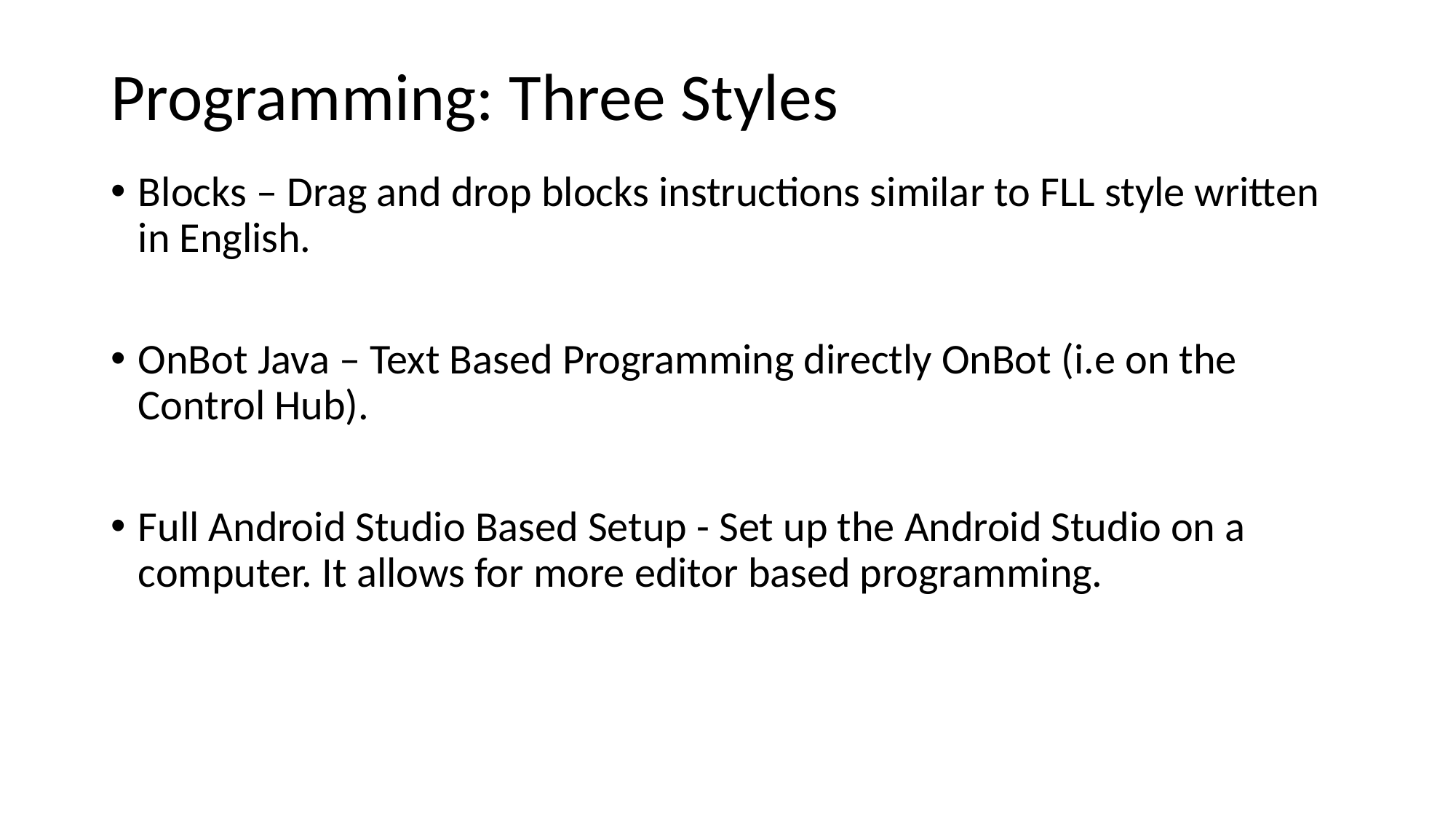

# Programming: Three Styles
Blocks – Drag and drop blocks instructions similar to FLL style written in English.

OnBot Java – Text Based Programming directly OnBot (i.e on the Control Hub).

Full Android Studio Based Setup - Set up the Android Studio on a computer. It allows for more editor based programming.